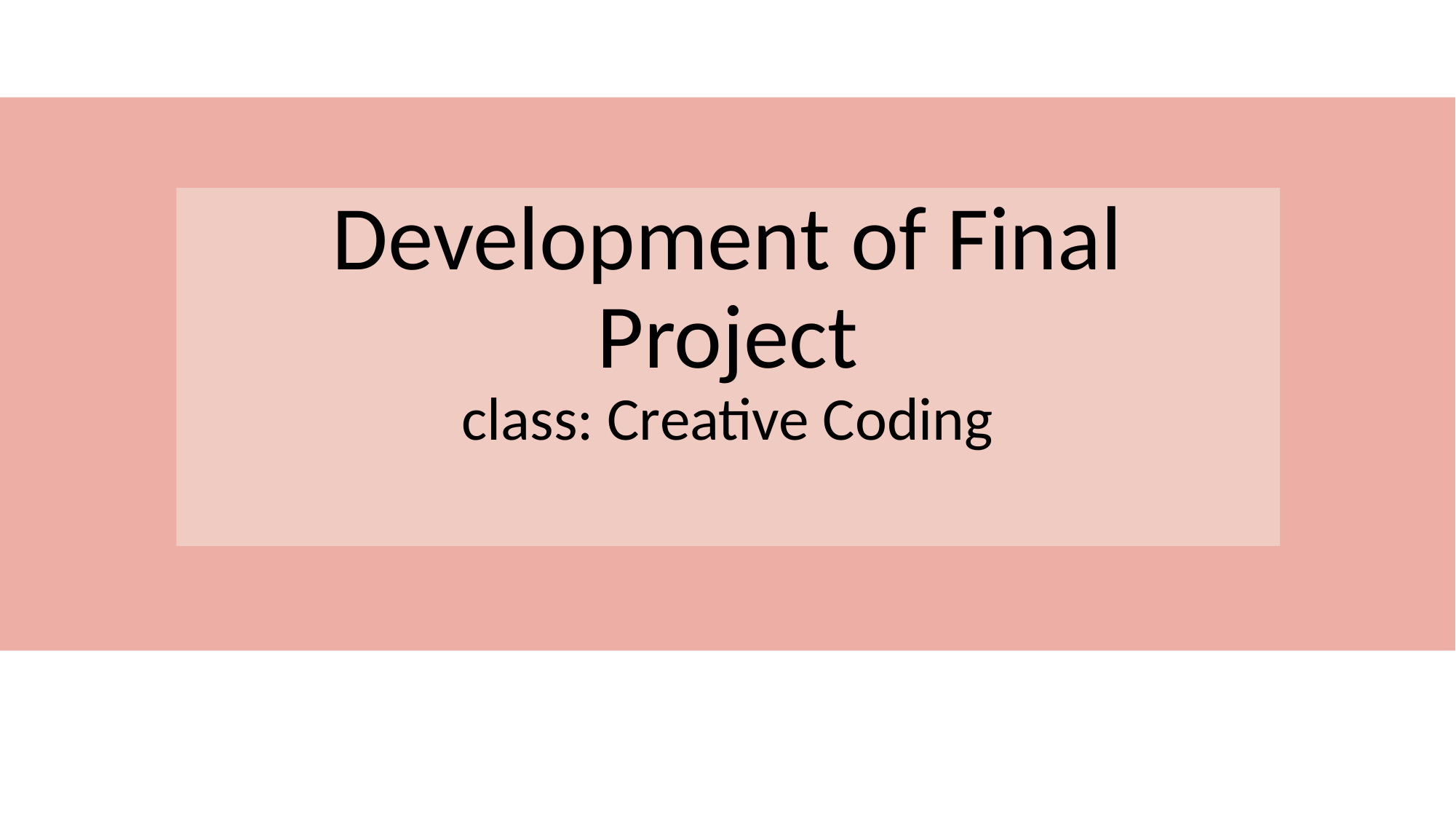

# Development of Final Project class: Creative Coding